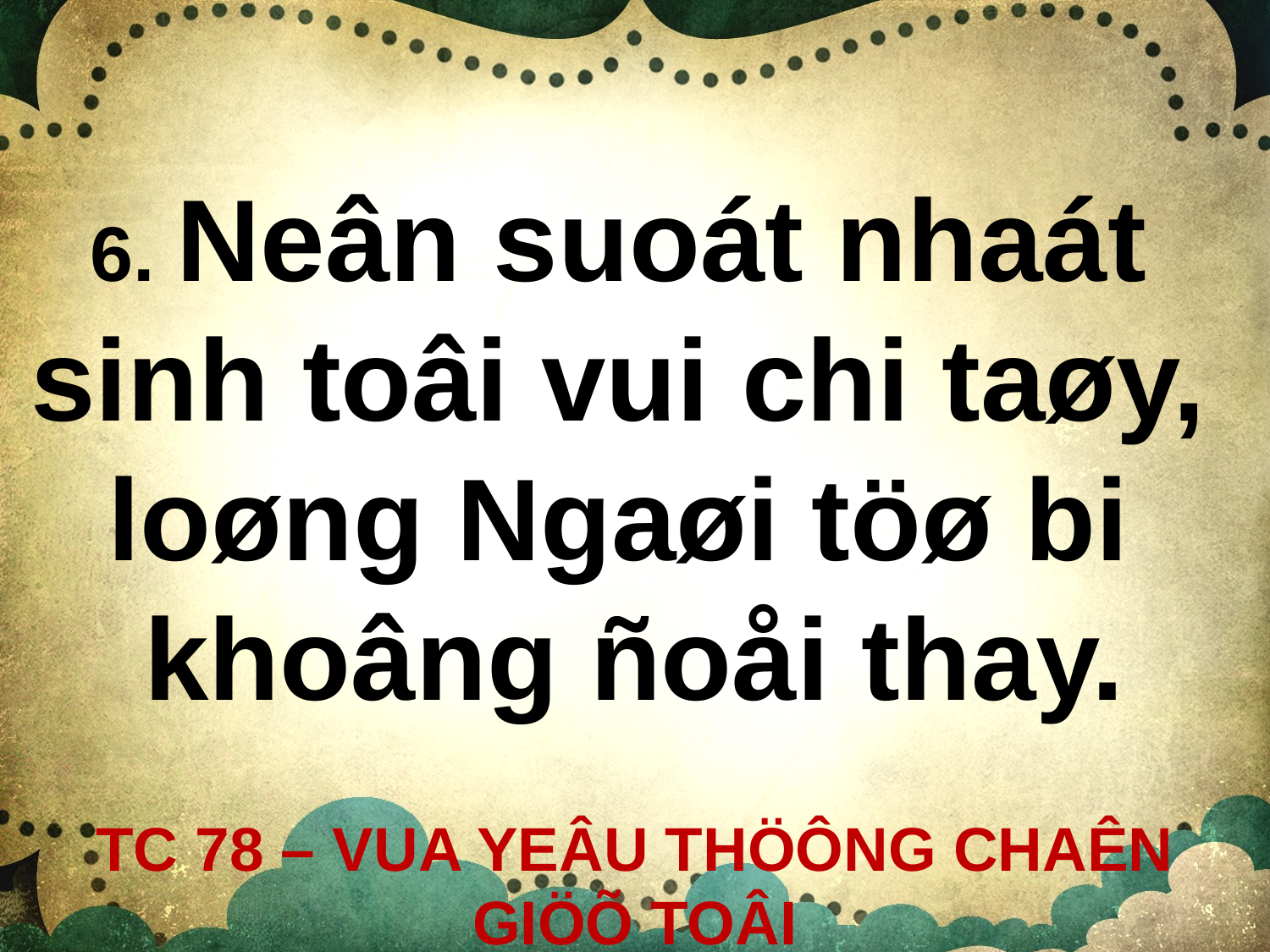

6. Neân suoát nhaát
sinh toâi vui chi taøy,
loøng Ngaøi töø bi
khoâng ñoåi thay.
TC 78 – VUA YEÂU THÖÔNG CHAÊN GIÖÕ TOÂI